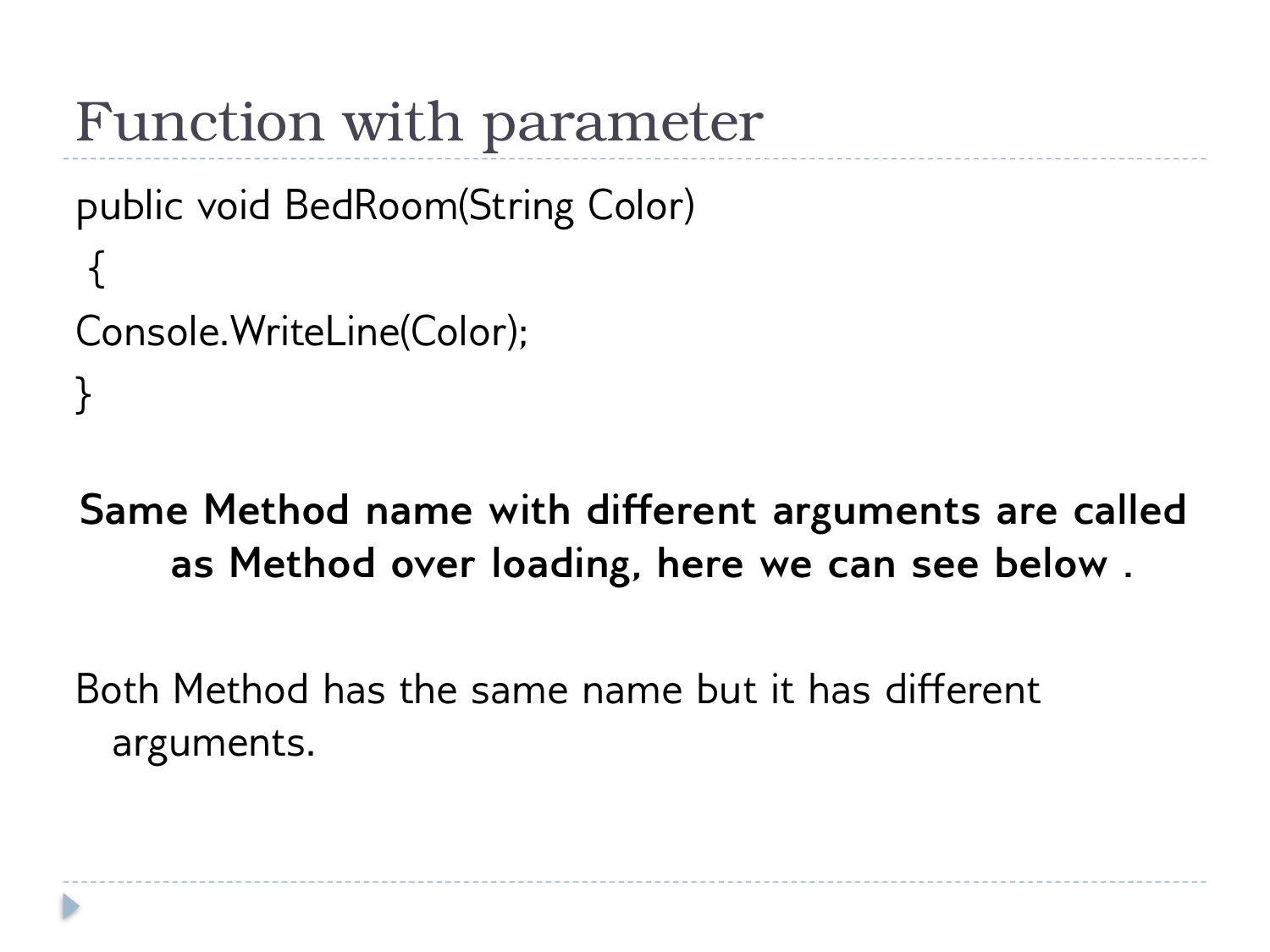

# Function with parameter
public void BedRoom(String Color)
 {
Console.WriteLine(Color);
}
Same Method name with different arguments are called as Method over loading, here we can see below .

Both Method has the same name but it has different arguments.